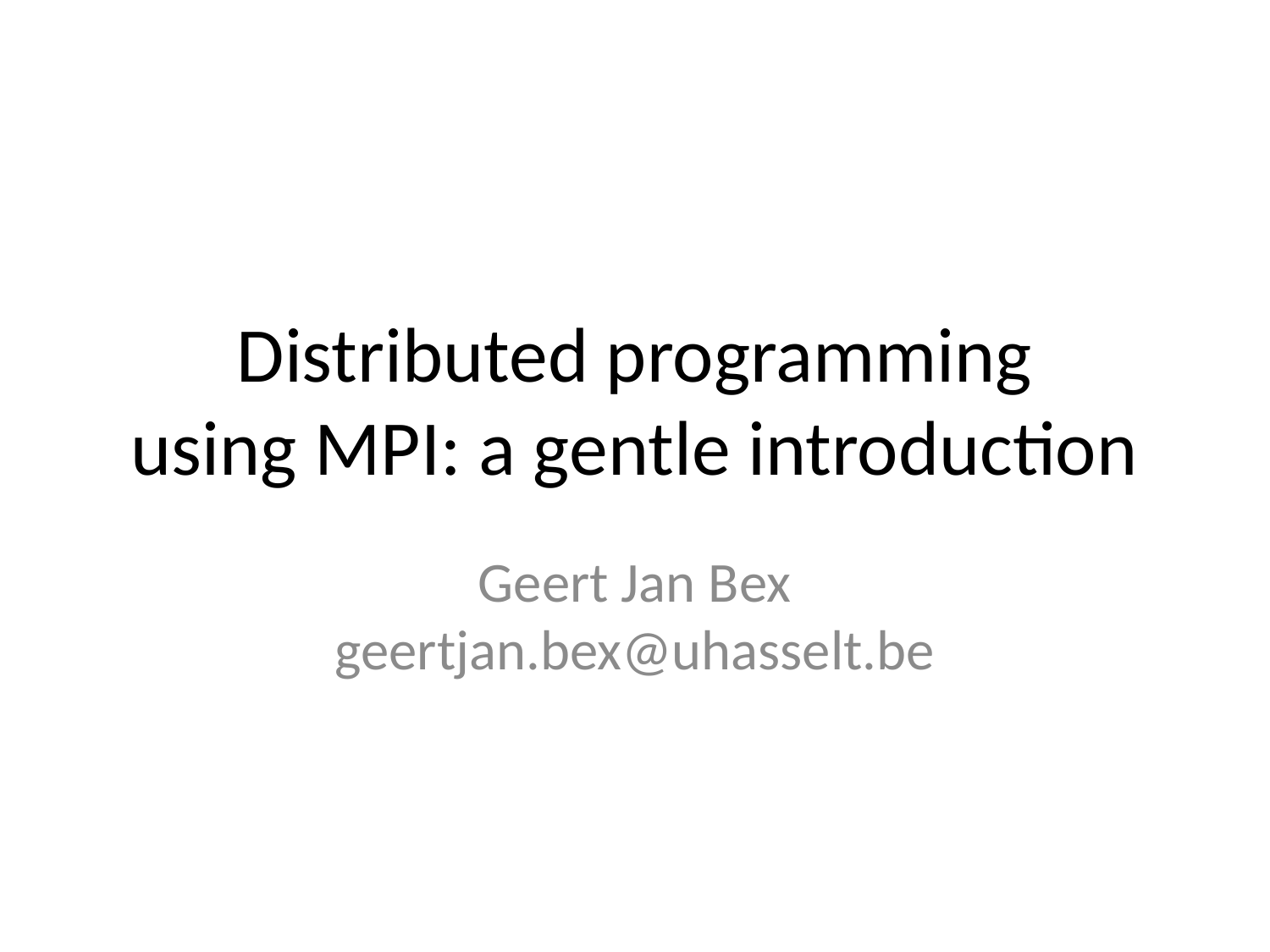

# Distributed programming using MPI: a gentle introduction
Geert Jan Bex
geertjan.bex@uhasselt.be